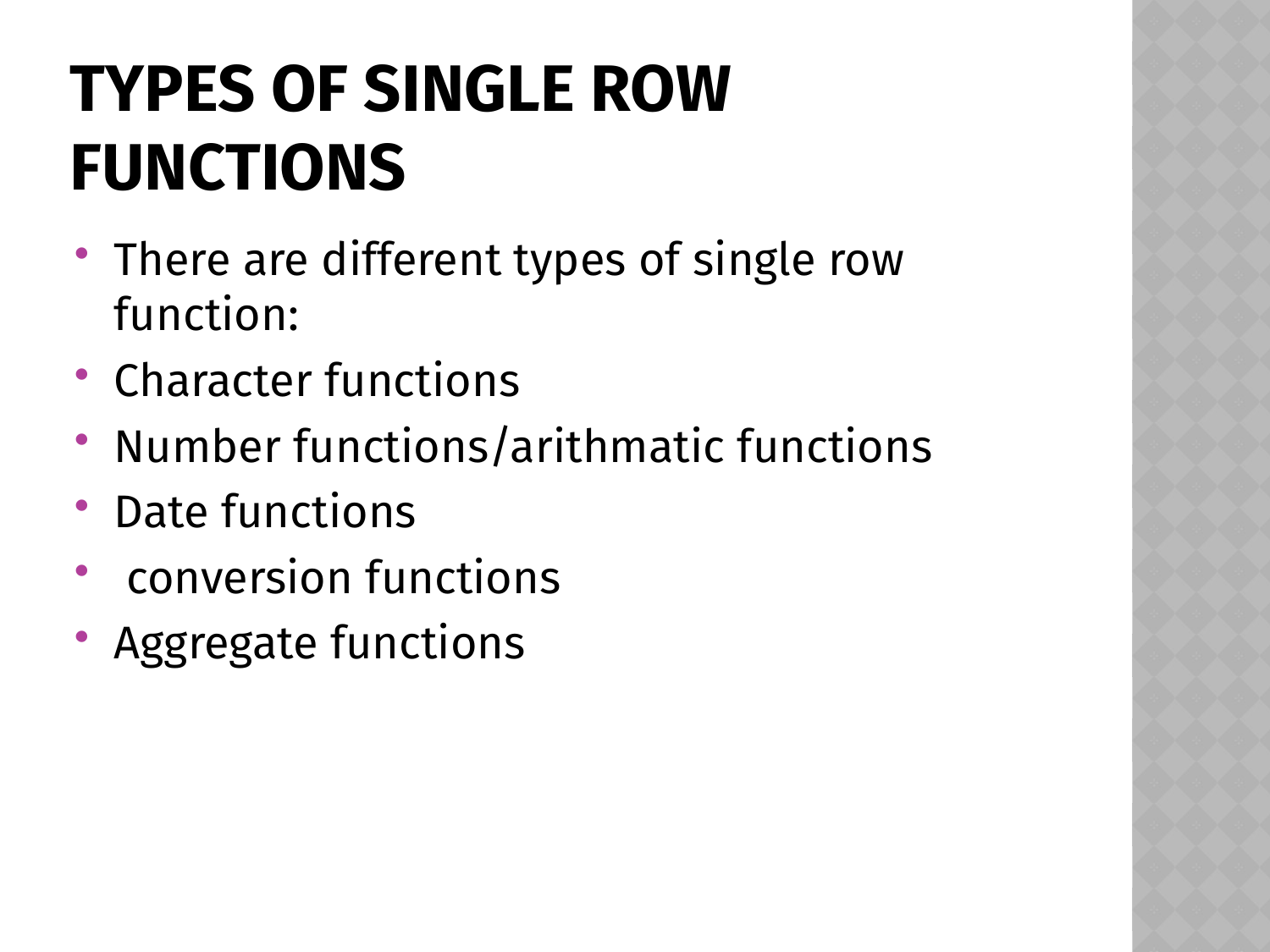

# Types of single row functions
There are different types of single row function:
Character functions
Number functions/arithmatic functions
Date functions
 conversion functions
Aggregate functions